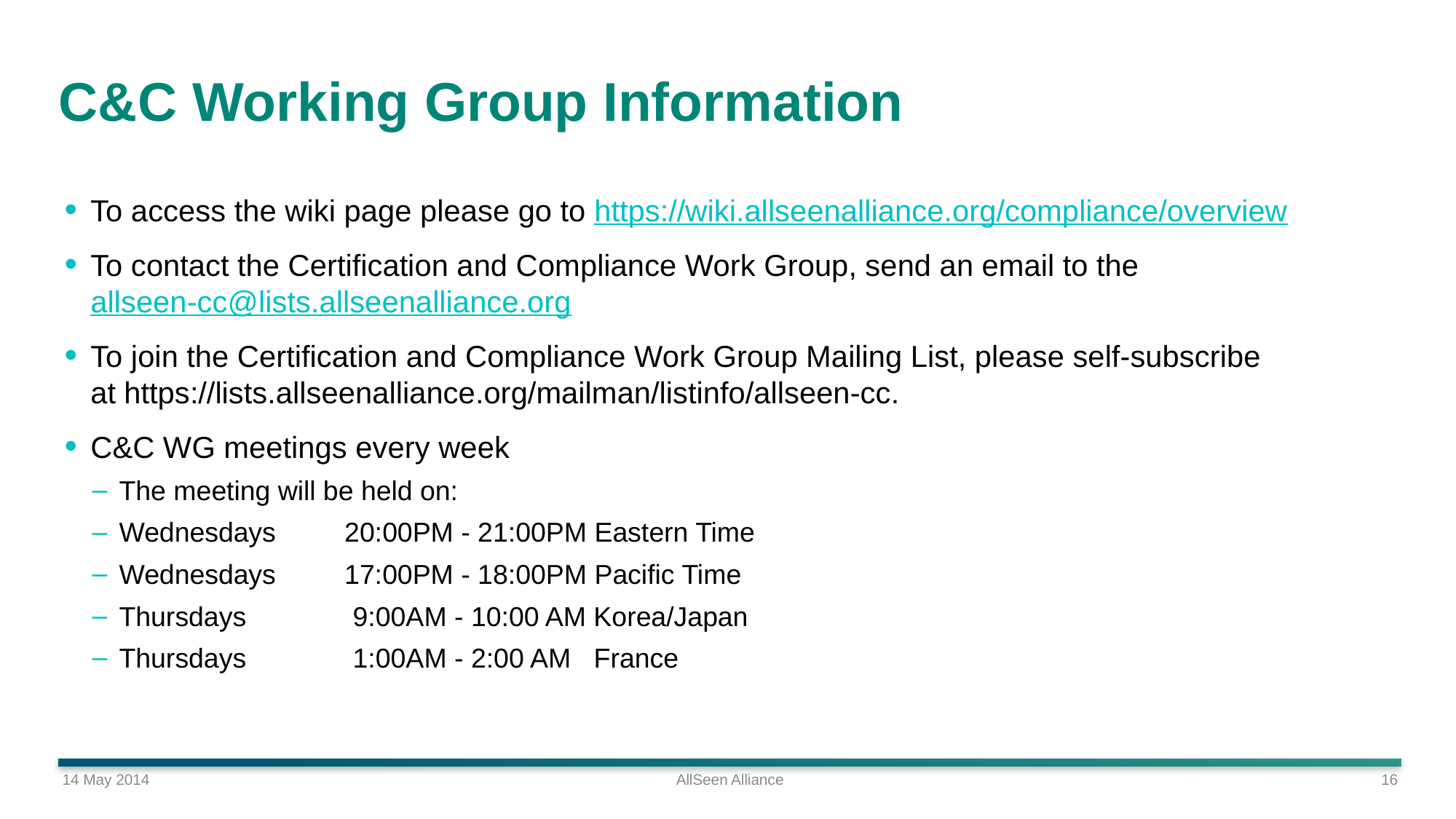

# C&C Working Group Information
To access the wiki page please go to https://wiki.allseenalliance.org/compliance/overview
To contact the Certification and Compliance Work Group, send an email to the       allseen-cc@lists.allseenalliance.org
To join the Certification and Compliance Work Group Mailing List, please self-subscribe at https://lists.allseenalliance.org/mailman/listinfo/allseen-cc.
C&C WG meetings every week
The meeting will be held on:
Wednesdays         20:00PM - 21:00PM Eastern Time
Wednesdays         17:00PM - 18:00PM Pacific Time
Thursdays              9:00AM - 10:00 AM Korea/Japan
Thursdays              1:00AM - 2:00 AM   France